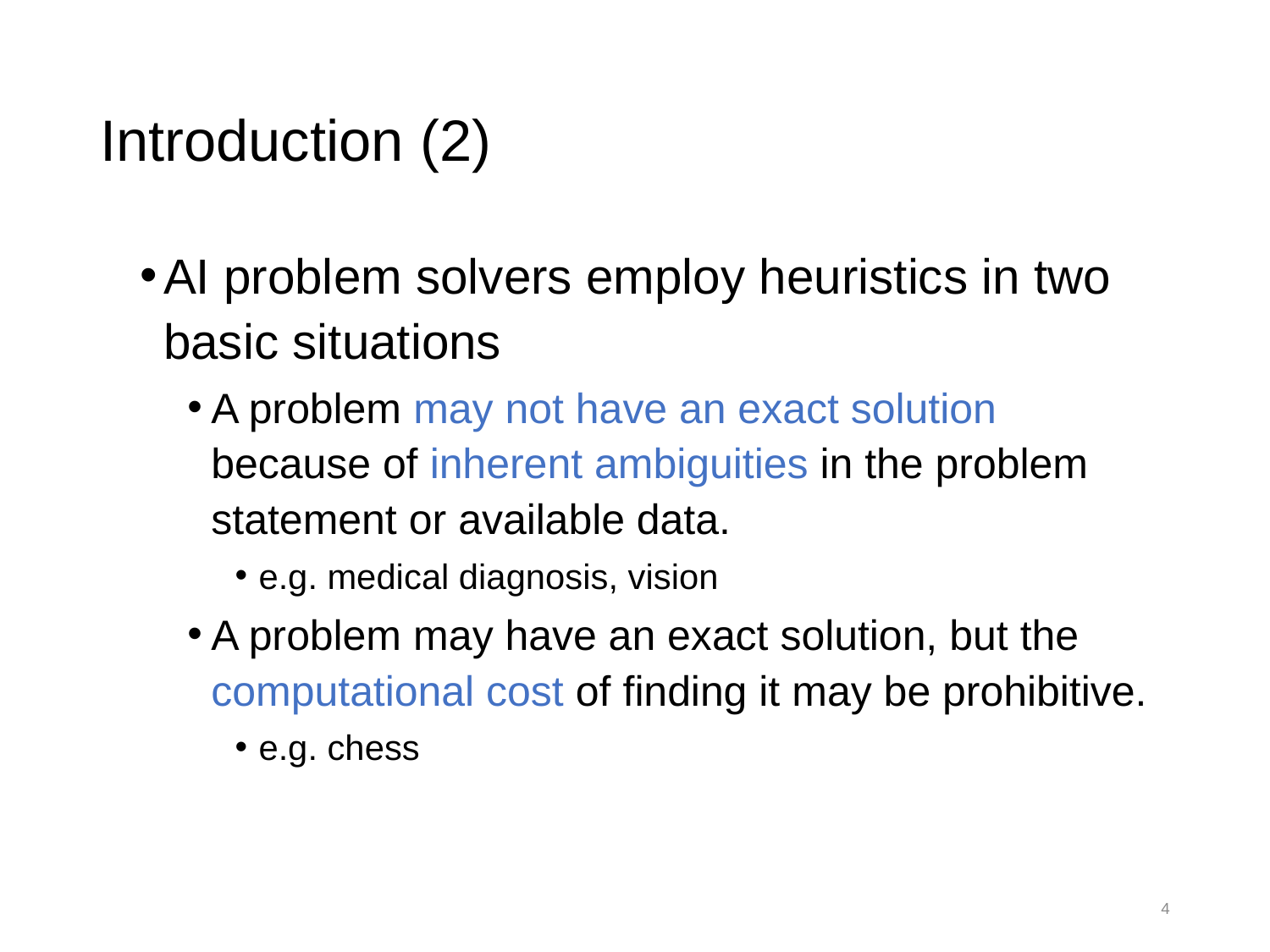

# Introduction (2)
AI problem solvers employ heuristics in two basic situations
A problem may not have an exact solution because of inherent ambiguities in the problem statement or available data.
e.g. medical diagnosis, vision
A problem may have an exact solution, but the computational cost of finding it may be prohibitive.
e.g. chess
4